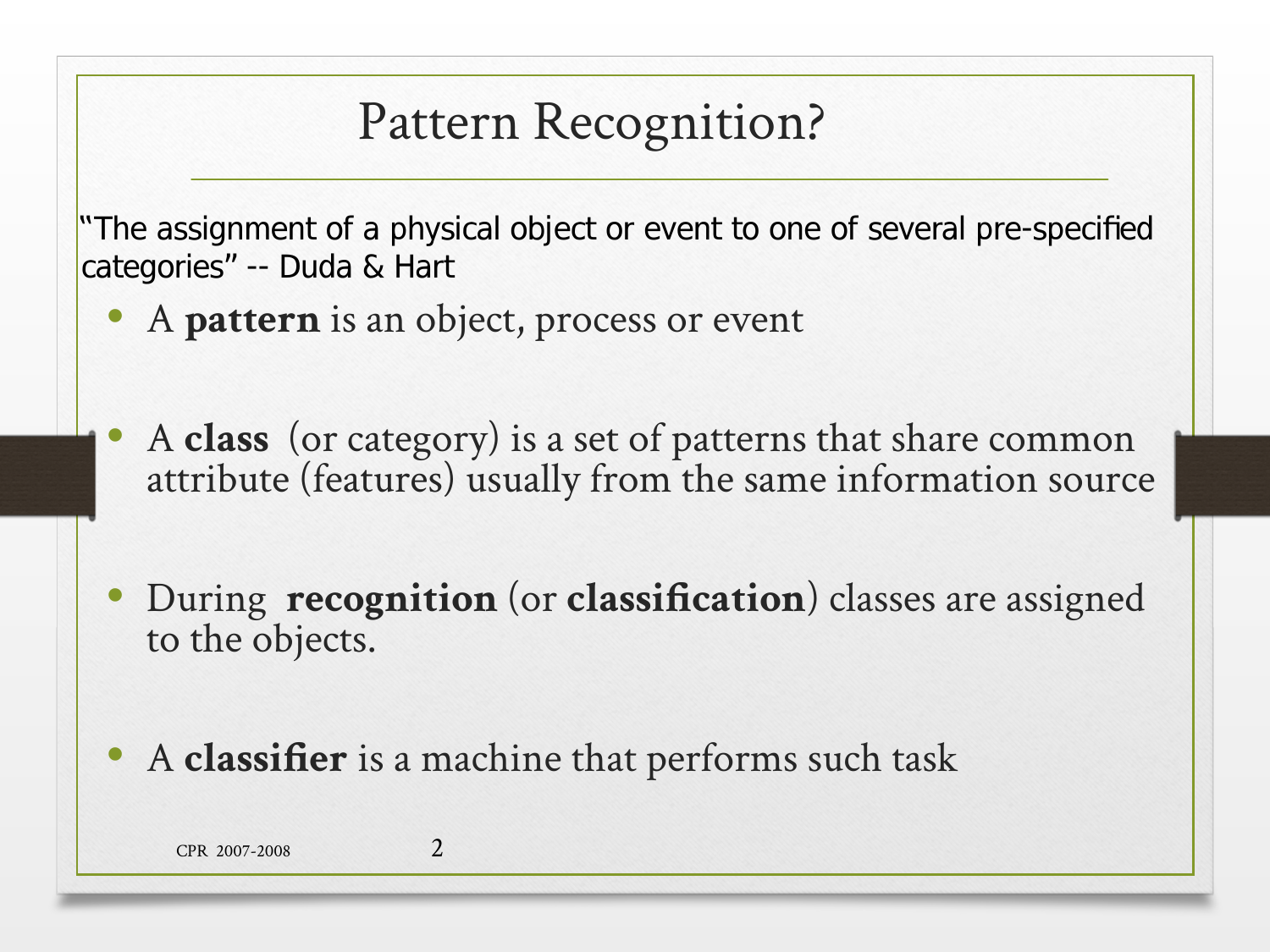

# Pattern Recognition?
“The assignment of a physical object or event to one of several pre-specified categories” -- Duda & Hart
A pattern is an object, process or event

A class  (or category) is a set of patterns that share common attribute (features) usually from the same information source

During  recognition (or classification) classes are assigned to the objects.

A classifier is a machine that performs such task
CPR  2007-2008                      2